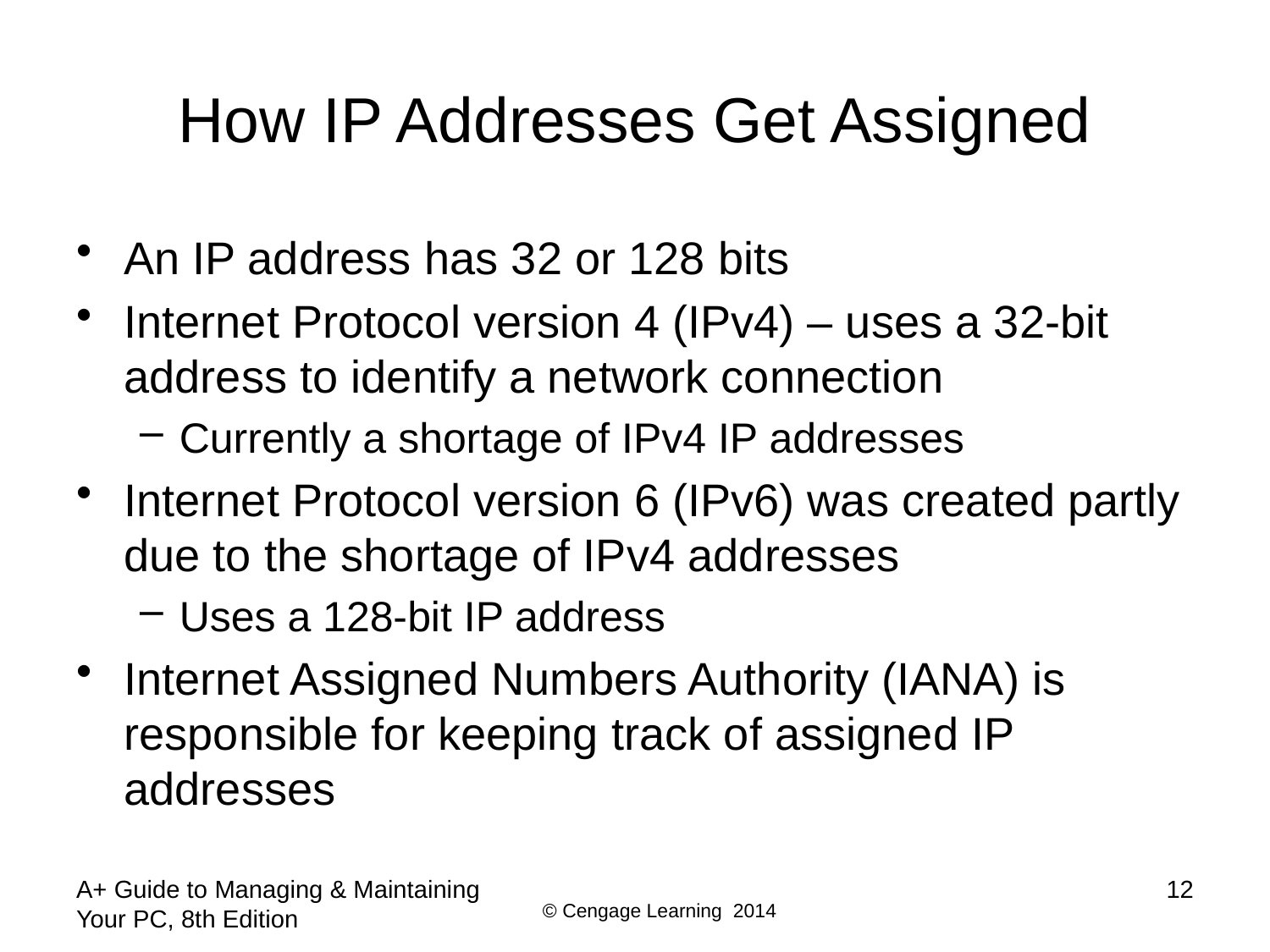

# How IP Addresses Get Assigned
An IP address has 32 or 128 bits
Internet Protocol version 4 (IPv4) – uses a 32-bit address to identify a network connection
Currently a shortage of IPv4 IP addresses
Internet Protocol version 6 (IPv6) was created partly due to the shortage of IPv4 addresses
Uses a 128-bit IP address
Internet Assigned Numbers Authority (IANA) is responsible for keeping track of assigned IP addresses
A+ Guide to Managing & Maintaining Your PC, 8th Edition
12